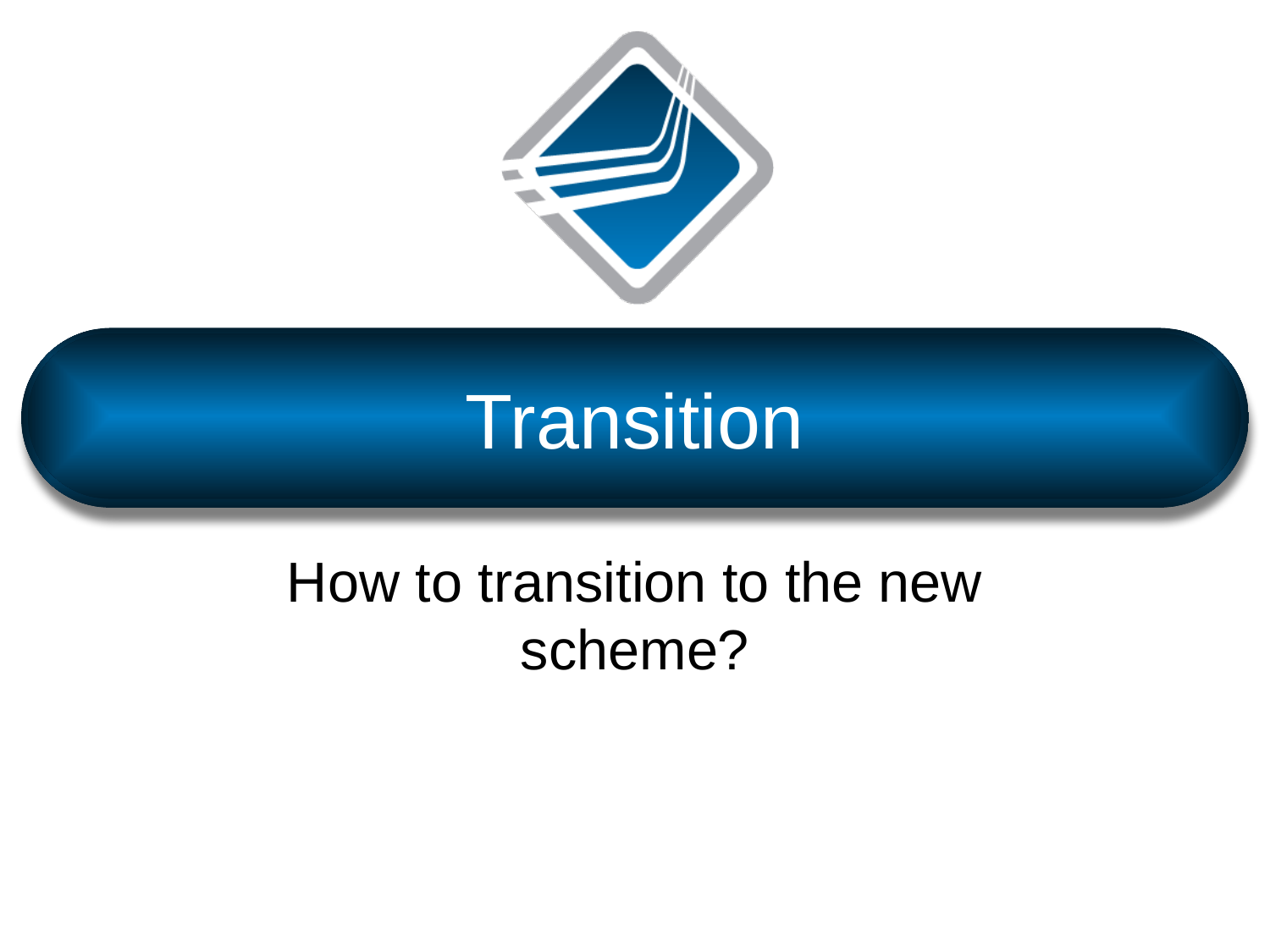

# Transition
How to transition to the new scheme?